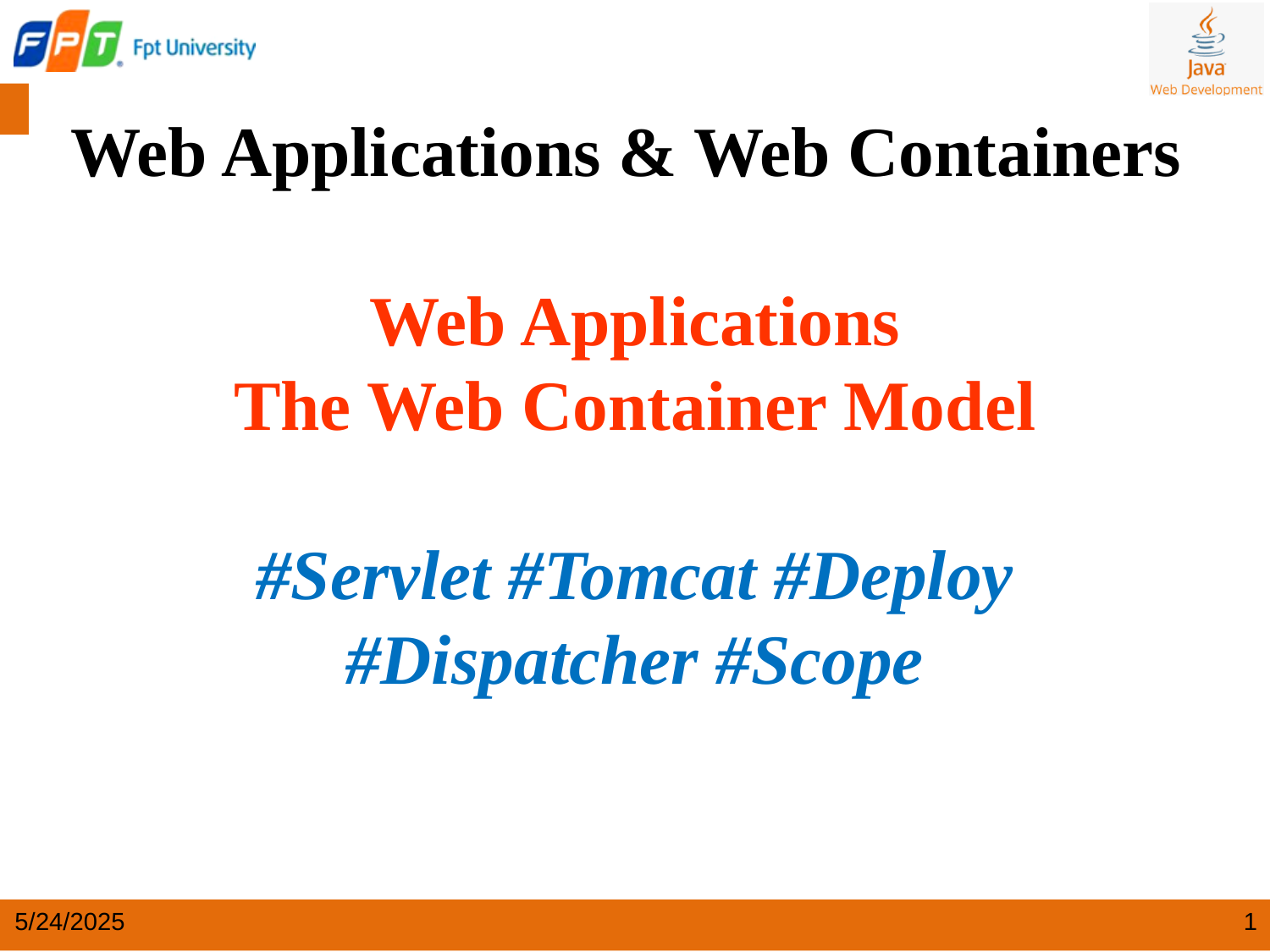

# Web Applications & Web Containers Web Applications The Web Container Model #Servlet #Tomcat #Deploy #Dispatcher #Scope
5/24/2025
1